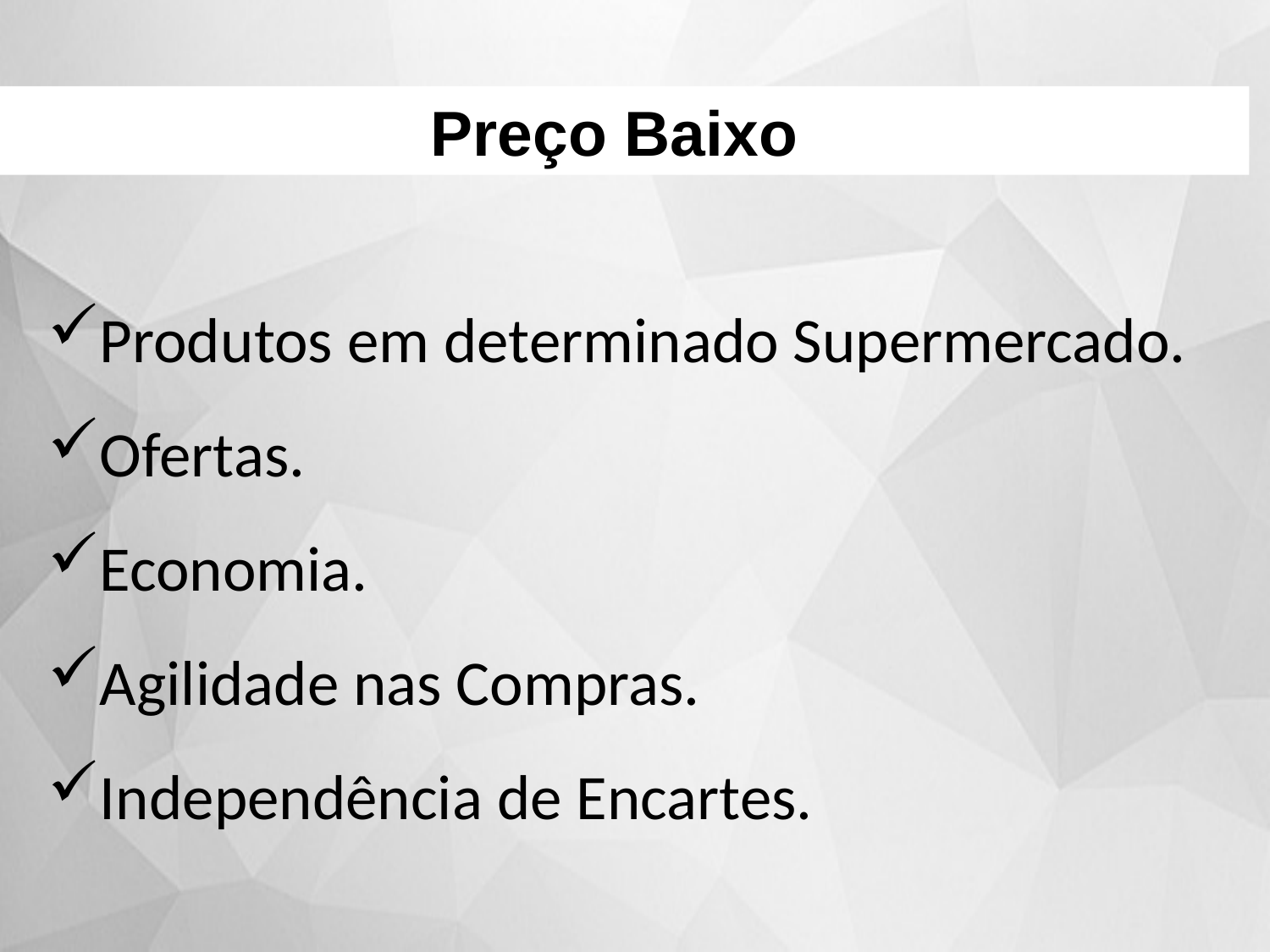

Preço Baixo
Produtos em determinado Supermercado.
Ofertas.
Economia.
Agilidade nas Compras.
Independência de Encartes.